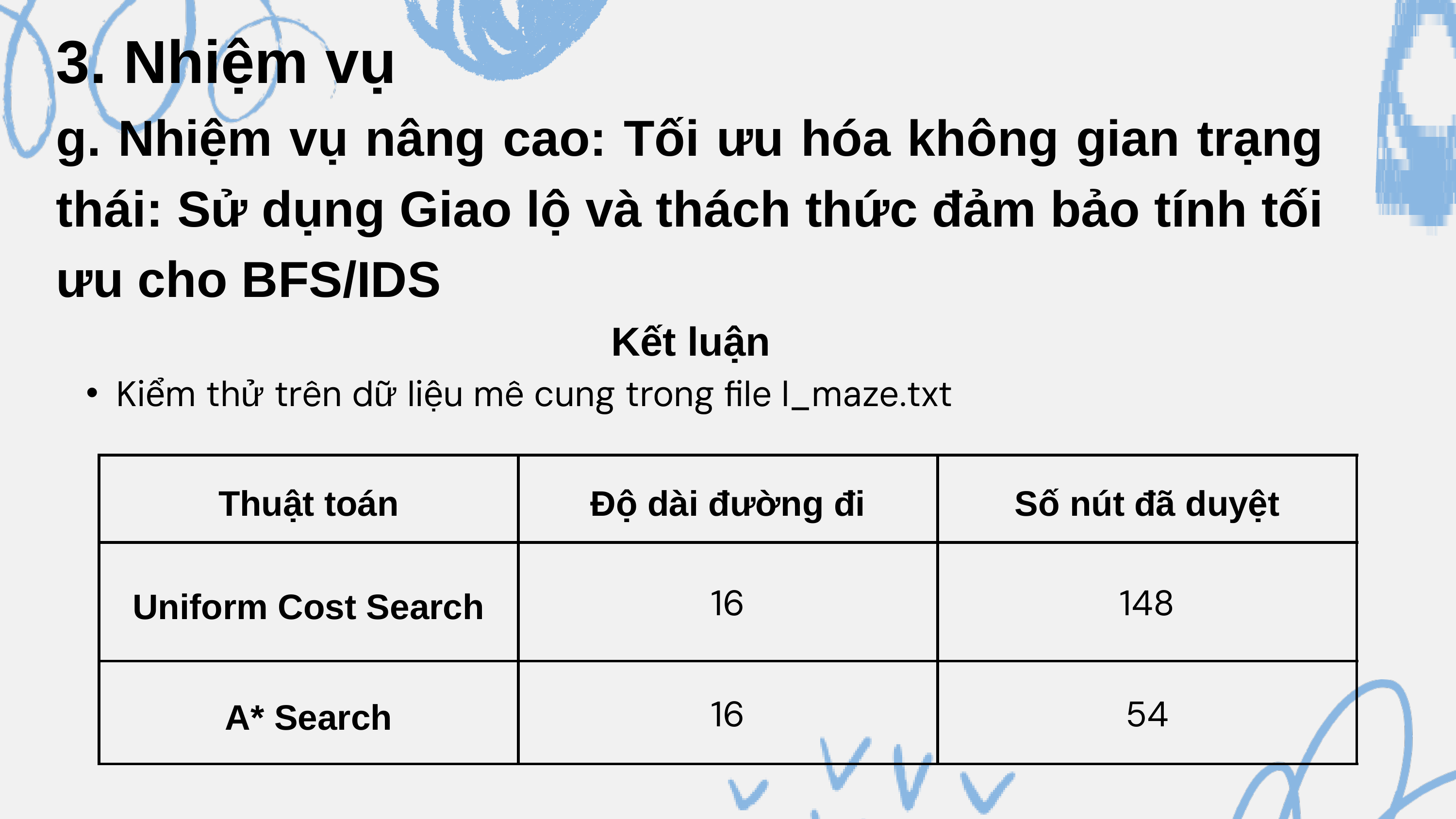

3. Nhiệm vụ
g. Nhiệm vụ nâng cao: Tối ưu hóa không gian trạng thái: Sử dụng Giao lộ và thách thức đảm bảo tính tối ưu cho BFS/IDS
Kết luận
Kiểm thử trên dữ liệu mê cung trong file l_maze.txt

| Thuật toán | Độ dài đường đi | Số nút đã duyệt |
| --- | --- | --- |
| Uniform Cost Search | 16 | 148 |
| A\* Search | 16 | 54 |